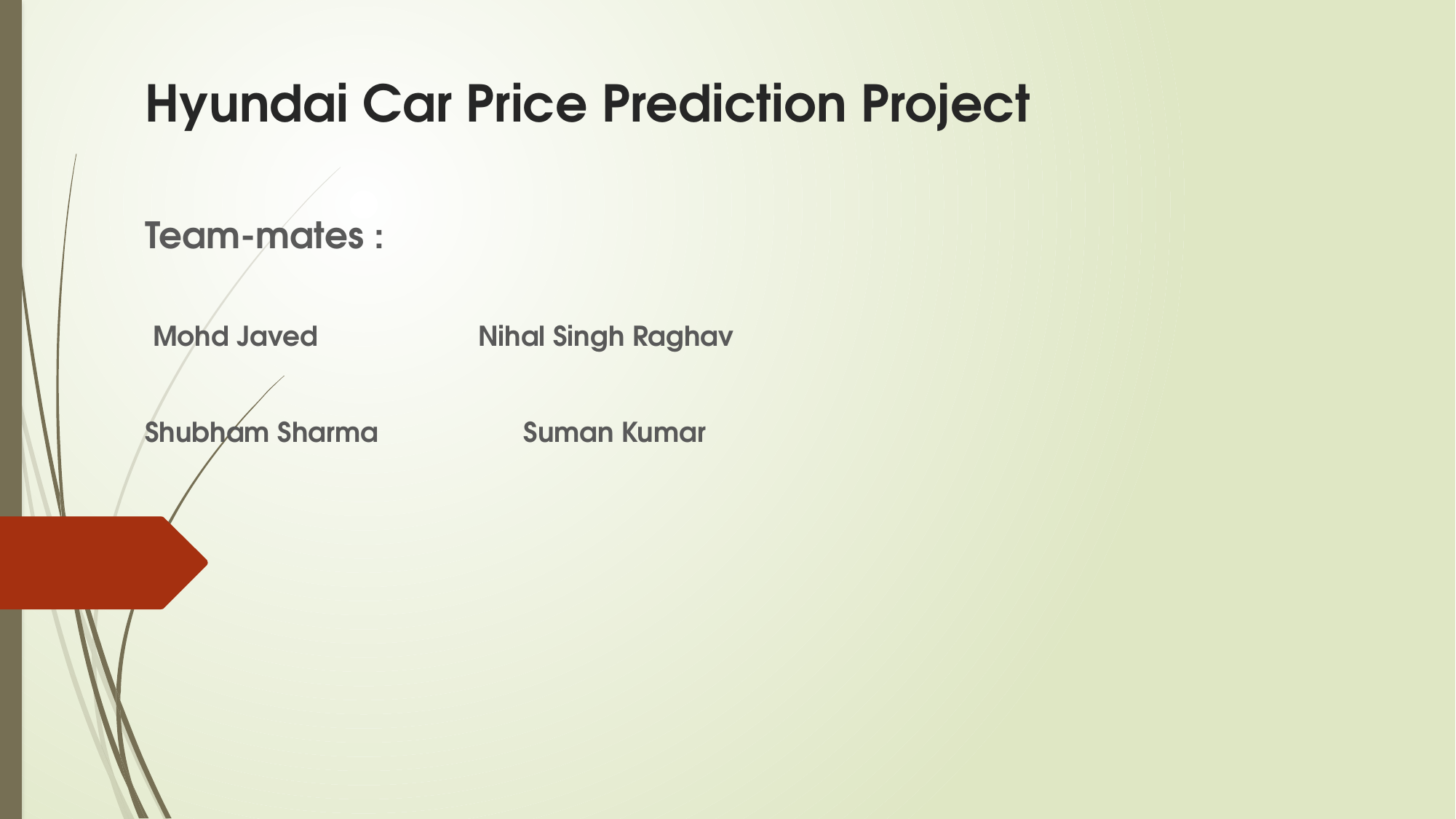

# Hyundai Car Price Prediction Project
Team-mates :

 Mohd Javed                     Nihal Singh Raghav

Shubham Sharma                   Suman Kumar